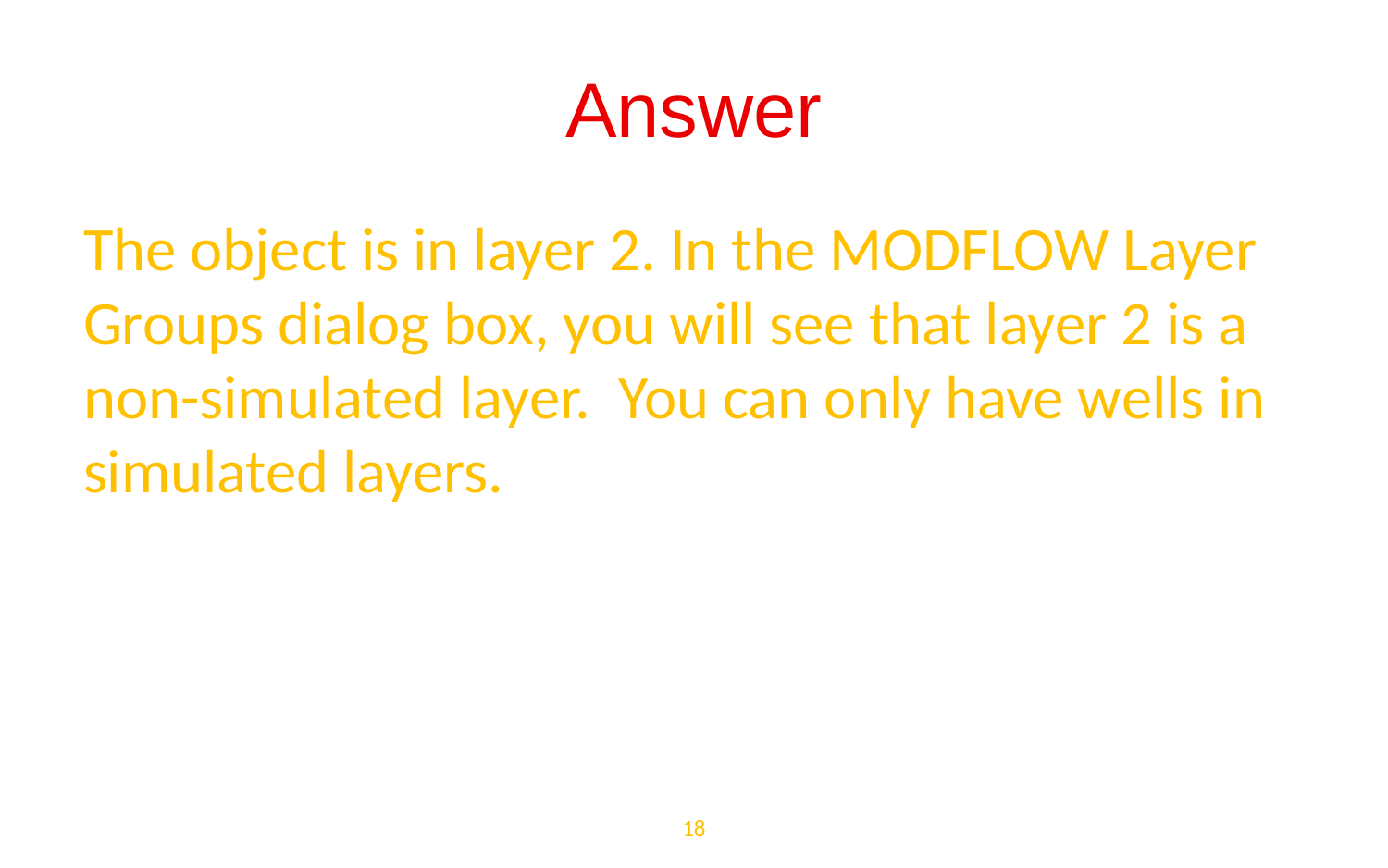

# Answer
The object is in layer 2. In the MODFLOW Layer Groups dialog box, you will see that layer 2 is a non-simulated layer.  You can only have wells in simulated layers.
18